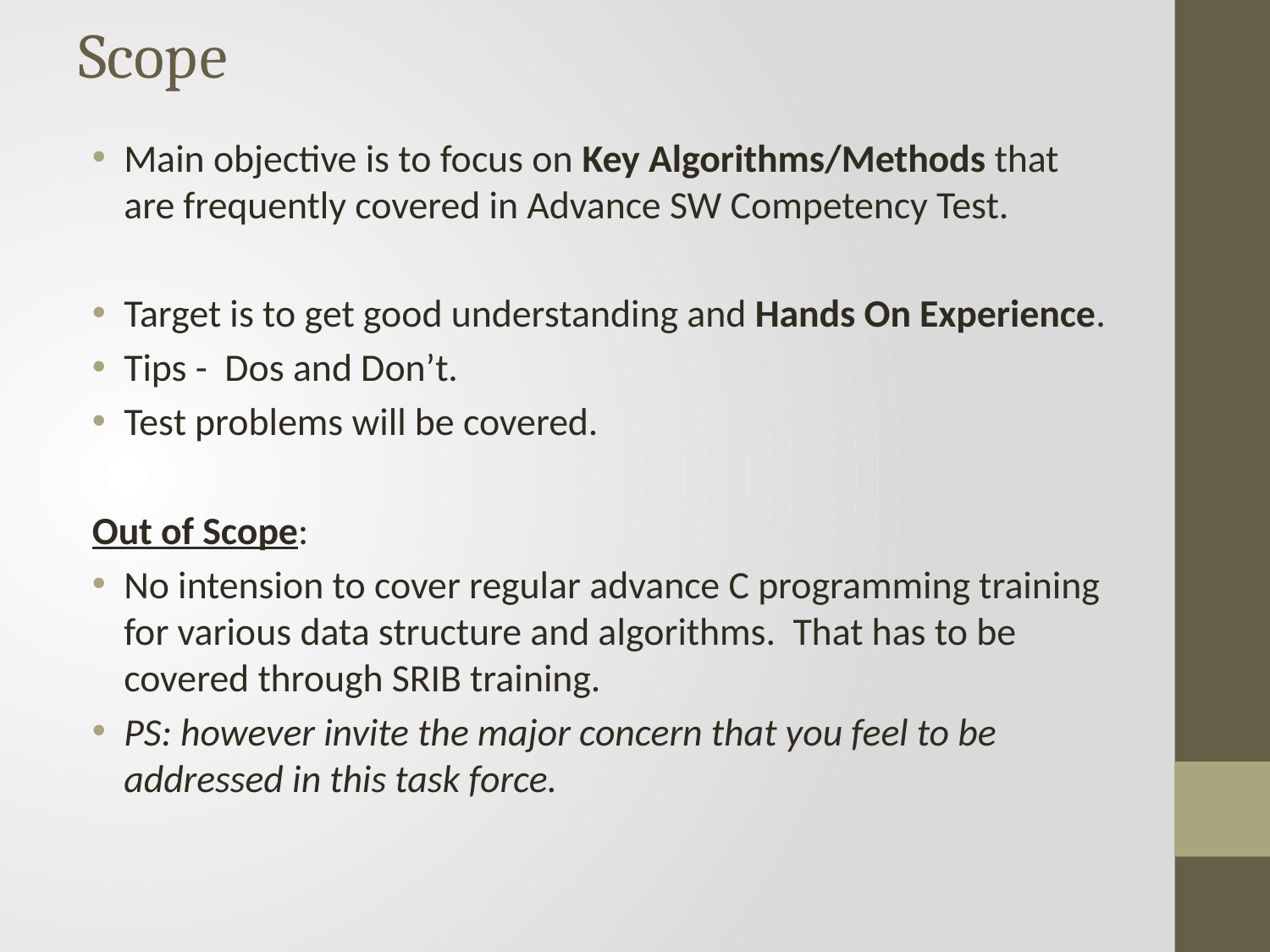

# Scope
Main objective is to focus on Key Algorithms/Methods that are frequently covered in Advance SW Competency Test.

Target is to get good understanding and Hands On Experience.
Tips -  Dos and Don’t.
Test problems will be covered.

Out of Scope:
No intension to cover regular advance C programming training for various data structure and algorithms.  That has to be covered through SRIB training.
PS: however invite the major concern that you feel to be addressed in this task force.